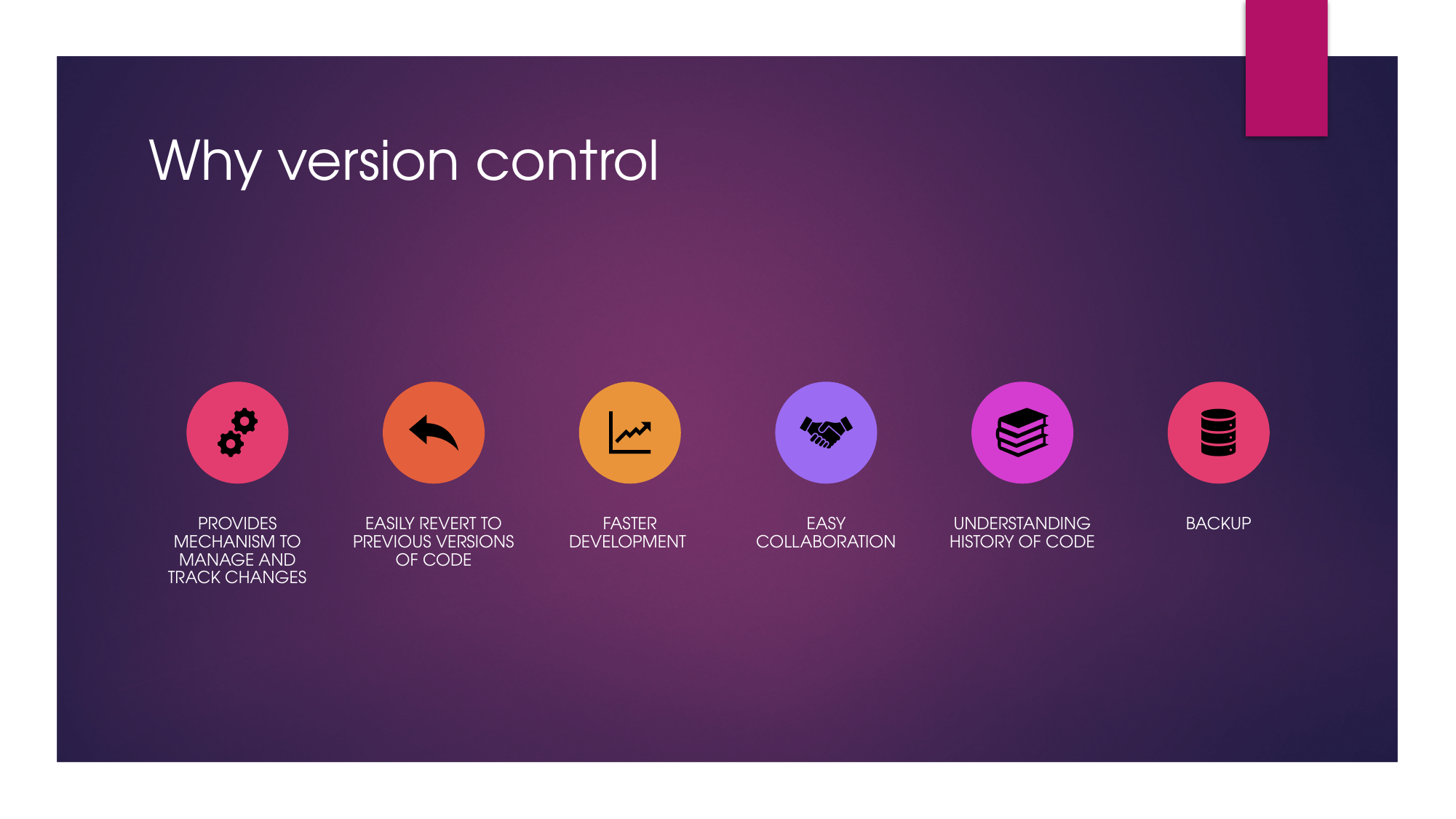

# Why version control
Provides mechanism to manage and track changes
Easily revert to previous versions of code
Faster development
Easy collaboration
Understanding history of code
Backup